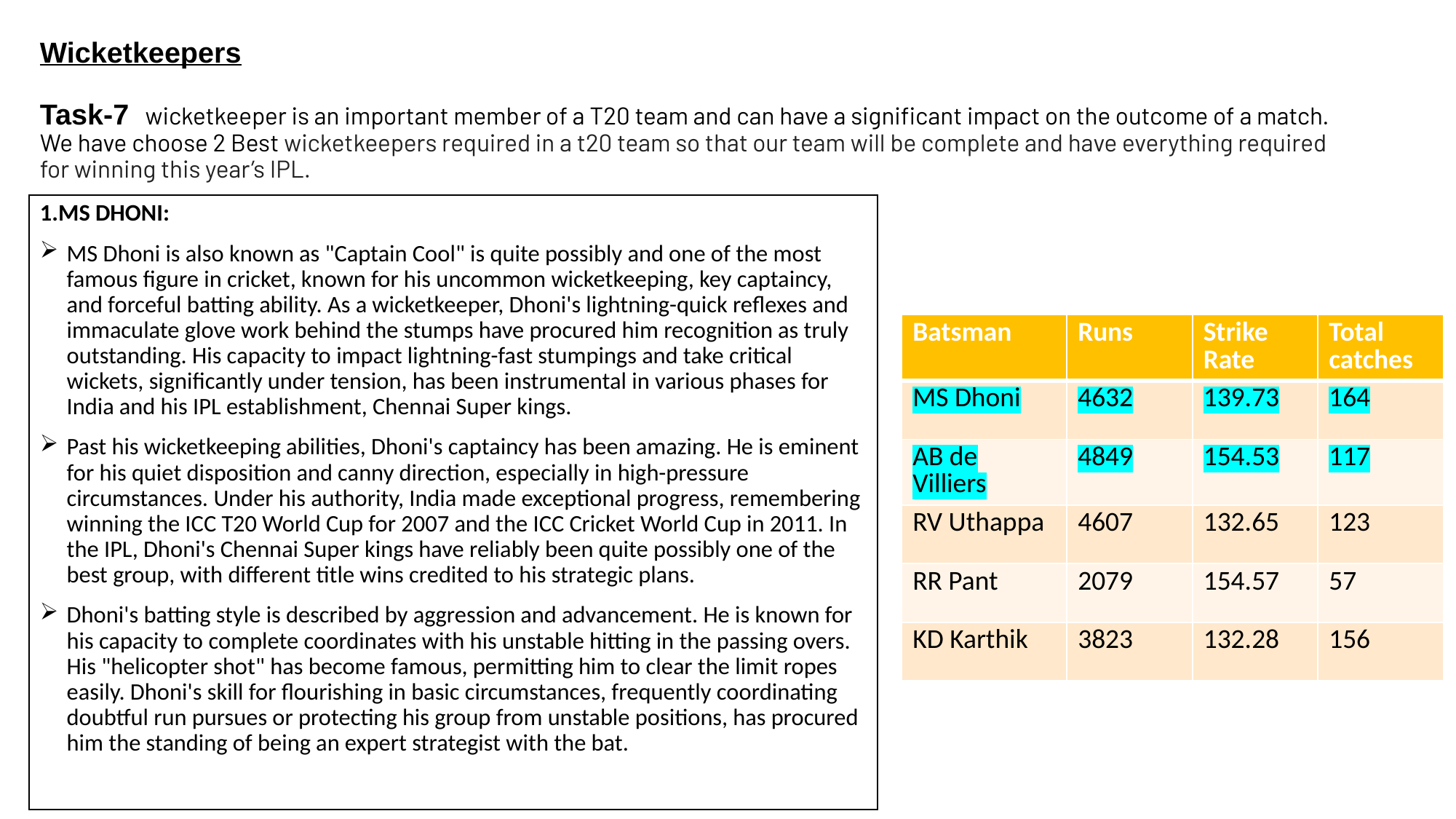

# Wicketkeepers Task-7  wicketkeeper is an important member of a T20 team and can have a significant impact on the outcome of a match. We have choose 2 Best wicketkeepers required in a t20 team so that our team will be complete and have everything required for winning this year’s IPL.
1.MS DHONI:
MS Dhoni is also known as "Captain Cool" is quite possibly and one of the most famous figure in cricket, known for his uncommon wicketkeeping, key captaincy, and forceful batting ability. As a wicketkeeper, Dhoni's lightning-quick reflexes and immaculate glove work behind the stumps have procured him recognition as truly outstanding. His capacity to impact lightning-fast stumpings and take critical wickets, significantly under tension, has been instrumental in various phases for India and his IPL establishment, Chennai Super kings.
Past his wicketkeeping abilities, Dhoni's captaincy has been amazing. He is eminent for his quiet disposition and canny direction, especially in high-pressure circumstances. Under his authority, India made exceptional progress, remembering winning the ICC T20 World Cup for 2007 and the ICC Cricket World Cup in 2011. In the IPL, Dhoni's Chennai Super kings have reliably been quite possibly one of the best group, with different title wins credited to his strategic plans.
Dhoni's batting style is described by aggression and advancement. He is known for his capacity to complete coordinates with his unstable hitting in the passing overs. His "helicopter shot" has become famous, permitting him to clear the limit ropes easily. Dhoni's skill for flourishing in basic circumstances, frequently coordinating doubtful run pursues or protecting his group from unstable positions, has procured him the standing of being an expert strategist with the bat.
| Batsman | Runs | Strike Rate | Total catches |
| --- | --- | --- | --- |
| MS Dhoni | 4632 | 139.73 | 164 |
| AB de Villiers | 4849 | 154.53 | 117 |
| RV Uthappa | 4607 | 132.65 | 123 |
| RR Pant | 2079 | 154.57 | 57 |
| KD Karthik | 3823 | 132.28 | 156 |